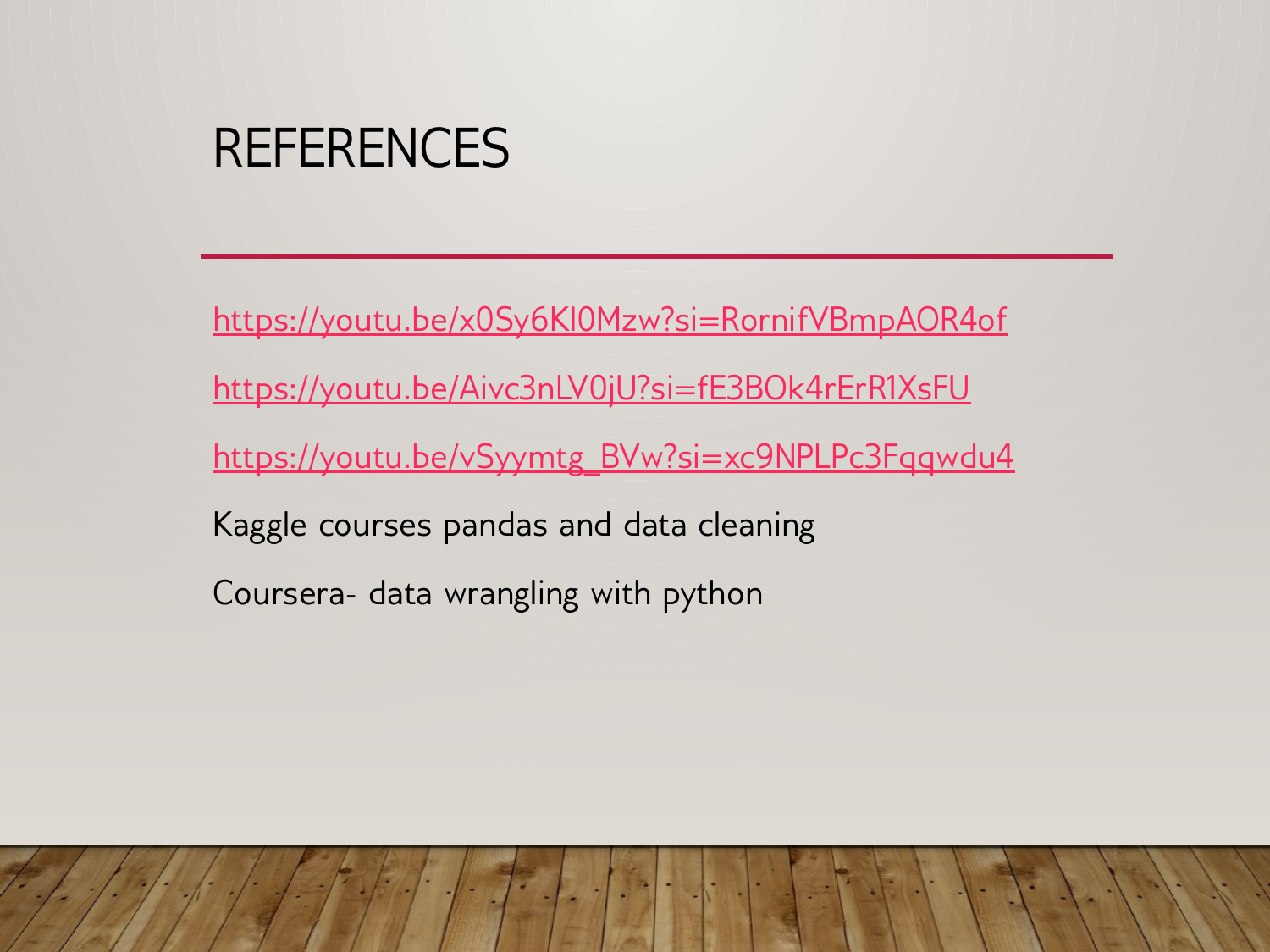

Kaggle Courses – Pandas & Data Cleaning

# References
https://youtu.be/x0Sy6Kl0Mzw?si=RornifVBmpAOR4of
https://youtu.be/Aivc3nLV0jU?si=fE3BOk4rErR1XsFU
https://youtu.be/vSyymtg_BVw?si=xc9NPLPc3Fqqwdu4
Kaggle courses pandas and data cleaning
Coursera- data wrangling with python